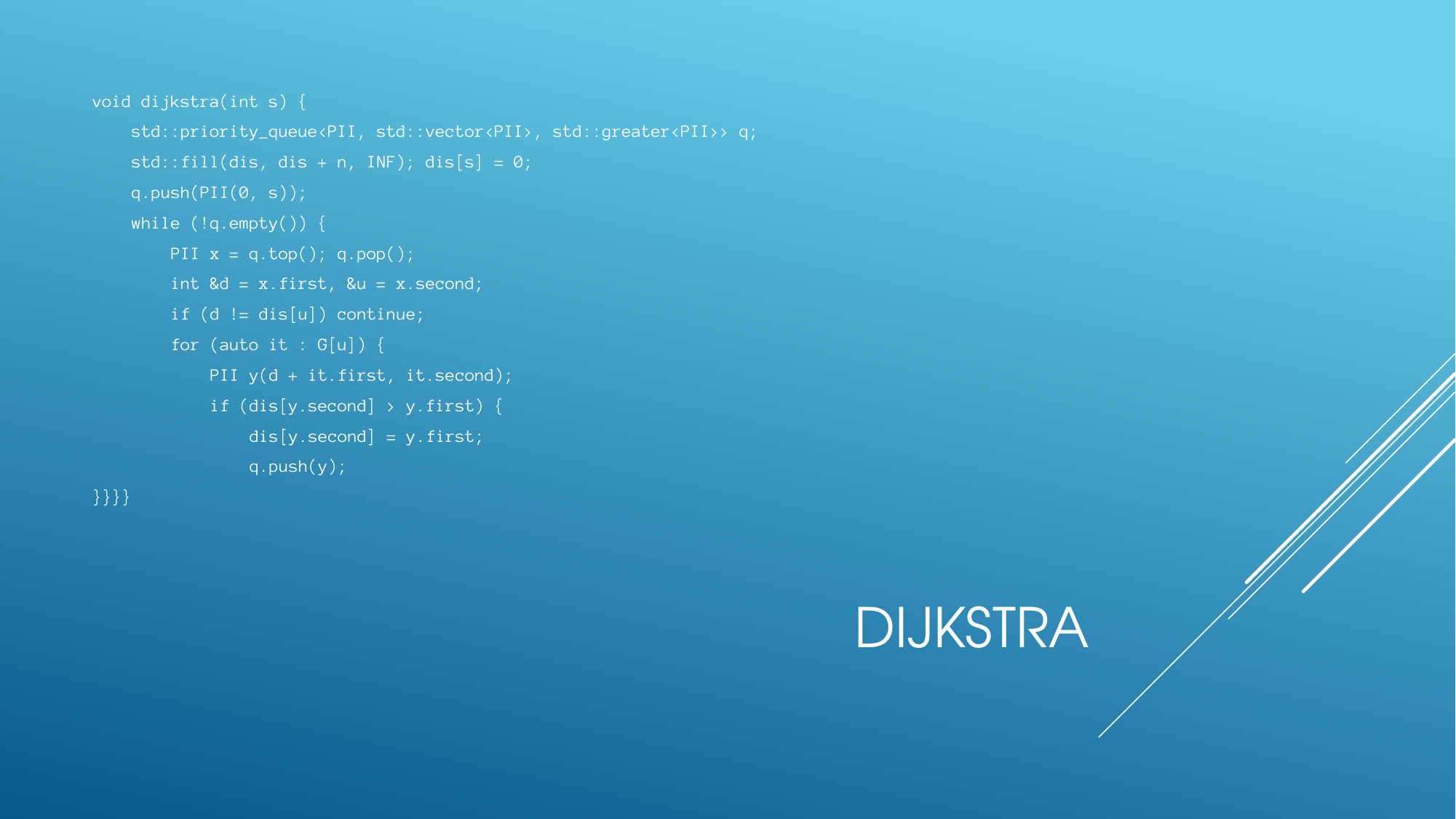

void dijkstra(int s) {
    std::priority_queue<PII, std::vector<PII>, std::greater<PII>> q;
    std::fill(dis, dis + n, INF); dis[s] = 0;
    q.push(PII(0, s));
    while (!q.empty()) {
        PII x = q.top(); q.pop();
        int &d = x.first, &u = x.second;
        if (d != dis[u]) continue;
        for (auto it : G[u]) {
            PII y(d + it.first, it.second);
            if (dis[y.second] > y.first) {
                dis[y.second] = y.first;
                q.push(y);
}}}}
# Dijkstra